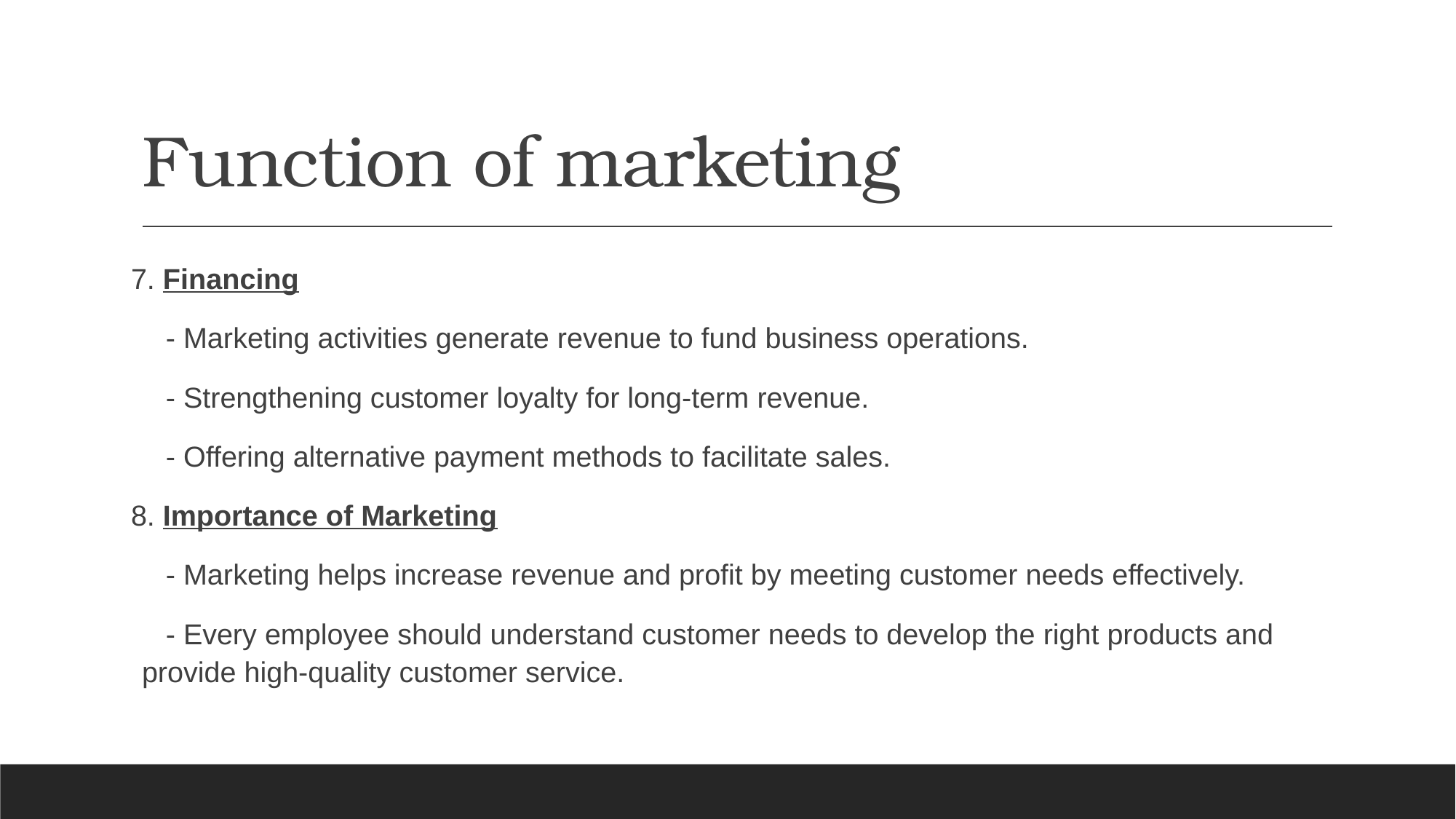

# Function of marketing
7. Financing
   - Marketing activities generate revenue to fund business operations.
   - Strengthening customer loyalty for long-term revenue.
   - Offering alternative payment methods to facilitate sales.
8. Importance of Marketing
   - Marketing helps increase revenue and profit by meeting customer needs effectively.
   - Every employee should understand customer needs to develop the right products and provide high-quality customer service.